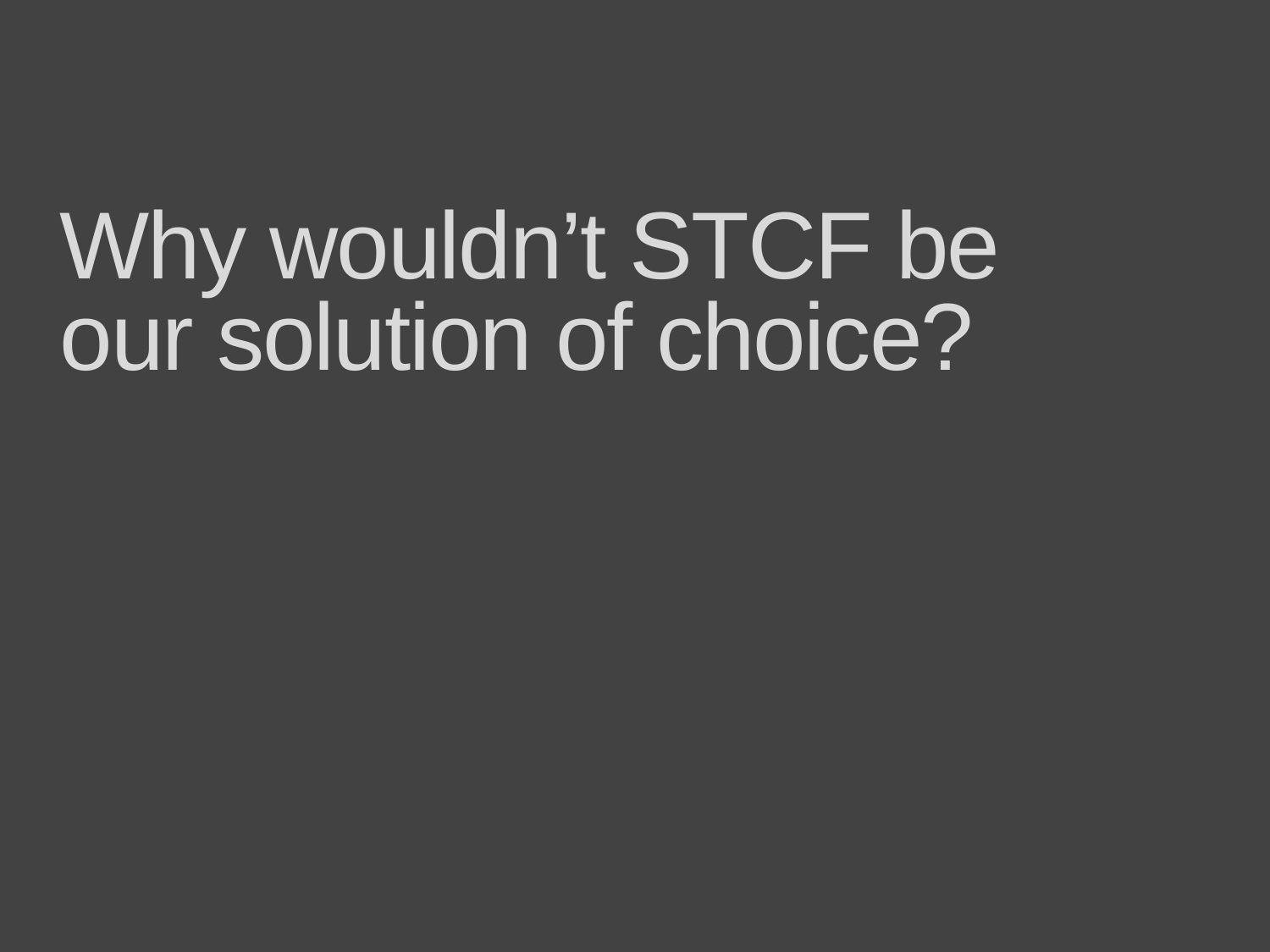

# Why wouldn’t STCF be our solution of choice?